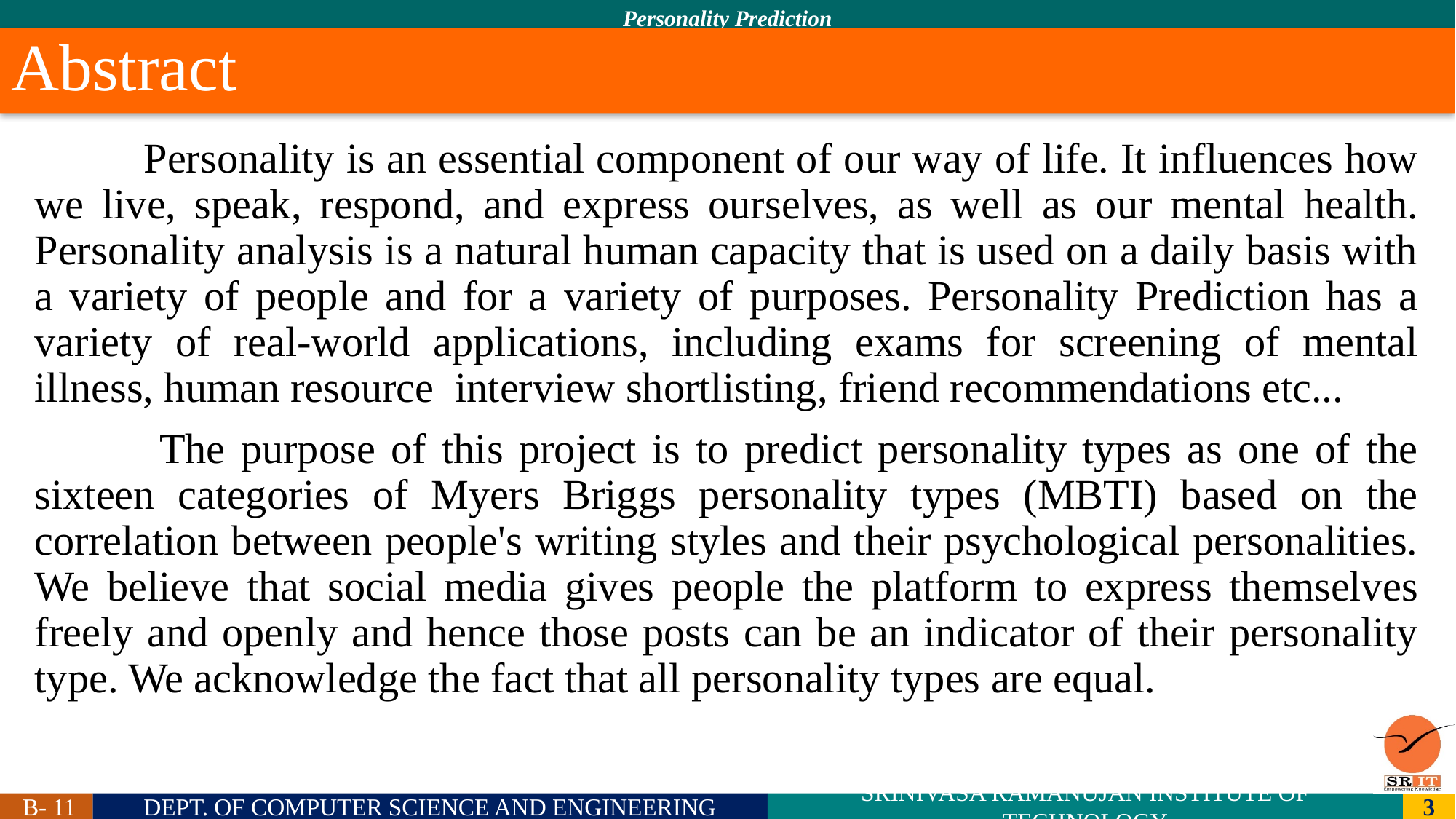

# Abstract
	Personality is an essential component of our way of life. It influences how we live, speak, respond, and express ourselves, as well as our mental health. Personality analysis is a natural human capacity that is used on a daily basis with a variety of people and for a variety of purposes. Personality Prediction has a variety of real-world applications, including exams for screening of mental illness, human resource  interview shortlisting, friend recommendations etc...
	 The purpose of this project is to predict personality types as one of the sixteen categories of Myers Briggs personality types (MBTI) based on the correlation between people's writing styles and their psychological personalities. We believe that social media gives people the platform to express themselves freely and openly and hence those posts can be an indicator of their personality type. We acknowledge the fact that all personality types are equal.